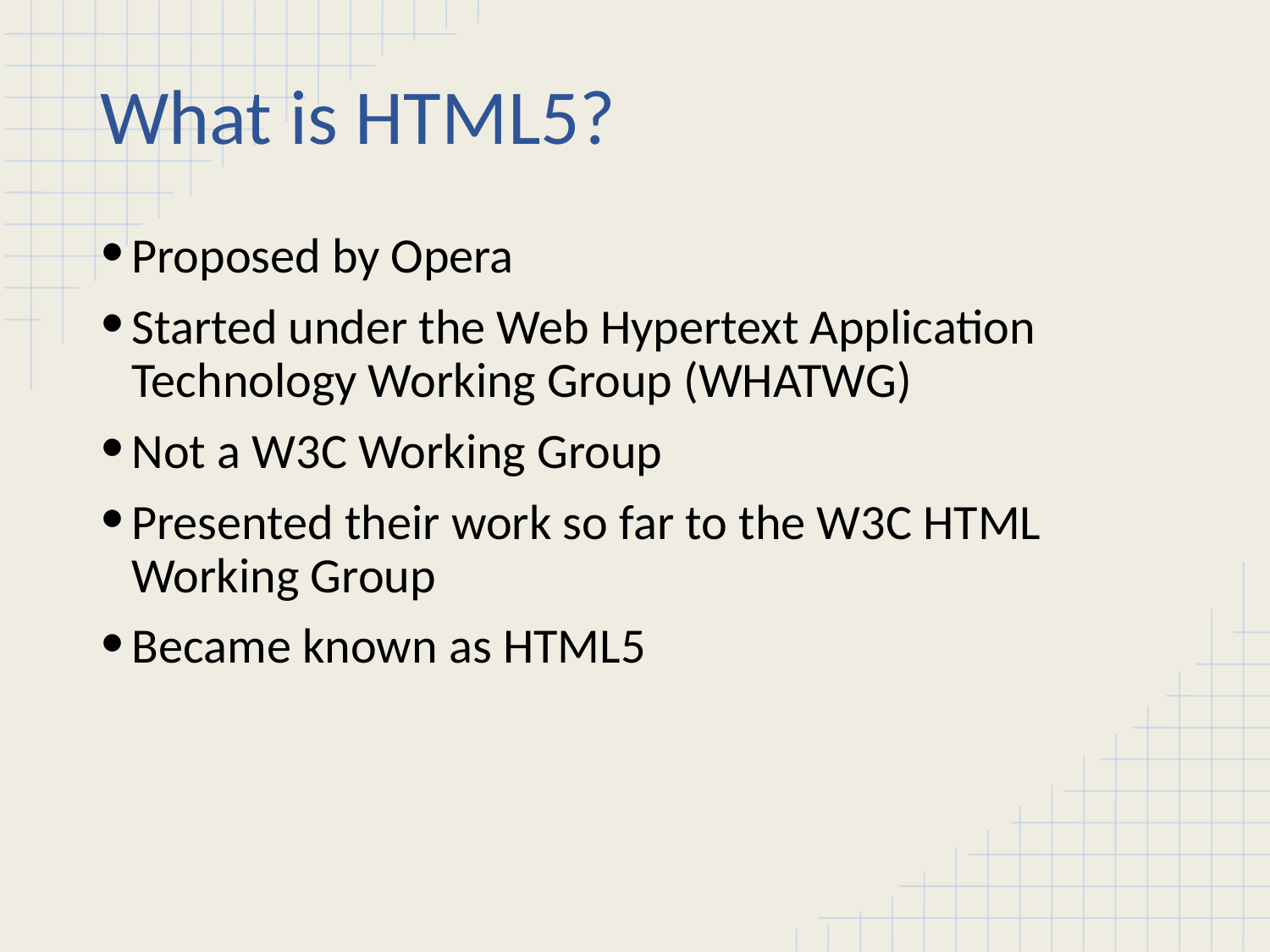

# What is HTML5?
Proposed by Opera
Started under the Web Hypertext Application Technology Working Group (WHATWG)
Not a W3C Working Group
Presented their work so far to the W3C HTML Working Group
Became known as HTML5